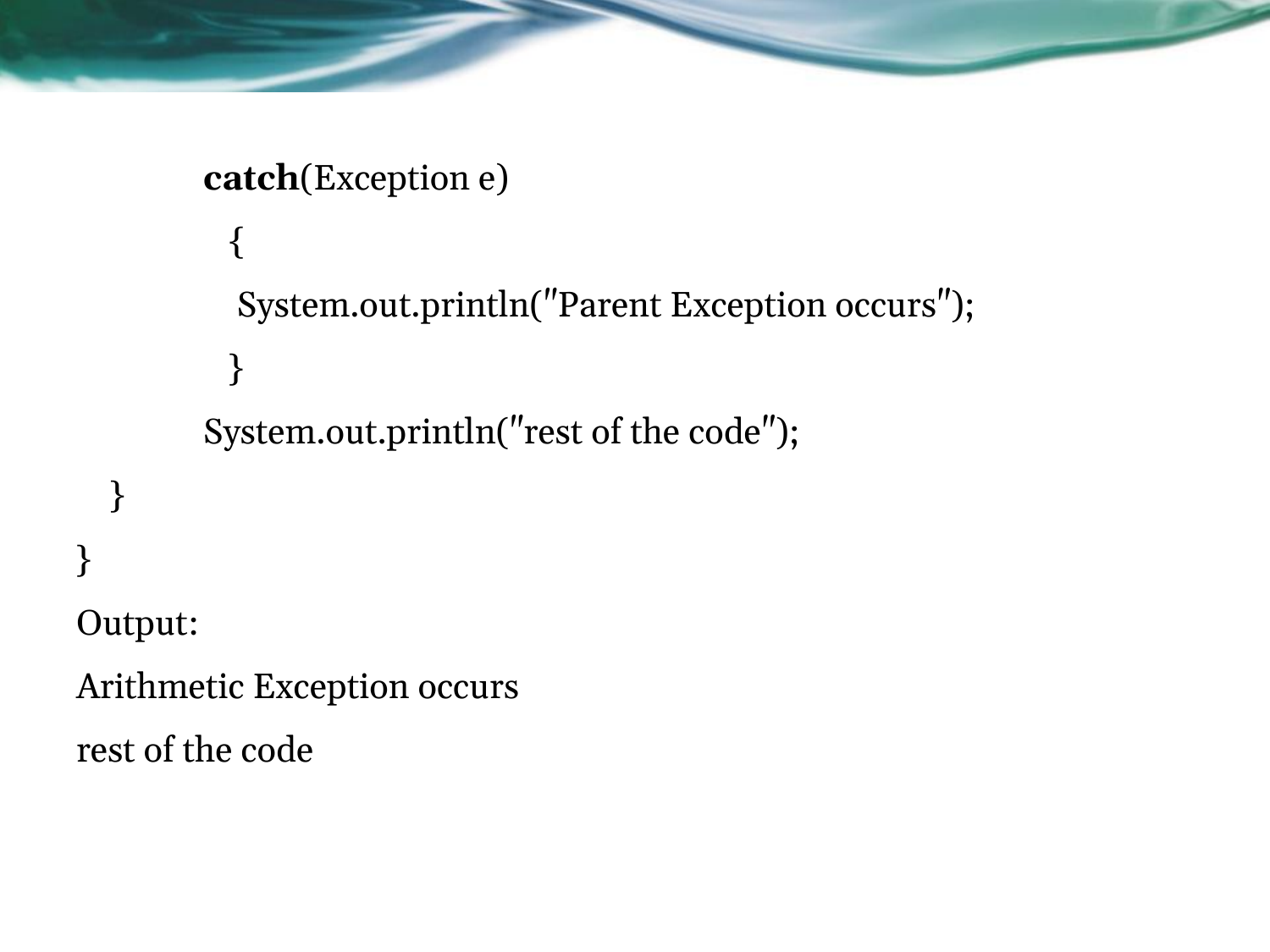

catch(Exception e)
                  {
                   System.out.println("Parent Exception occurs");
                  }
               System.out.println("rest of the code");
    }
}
Output:
Arithmetic Exception occurs
rest of the code